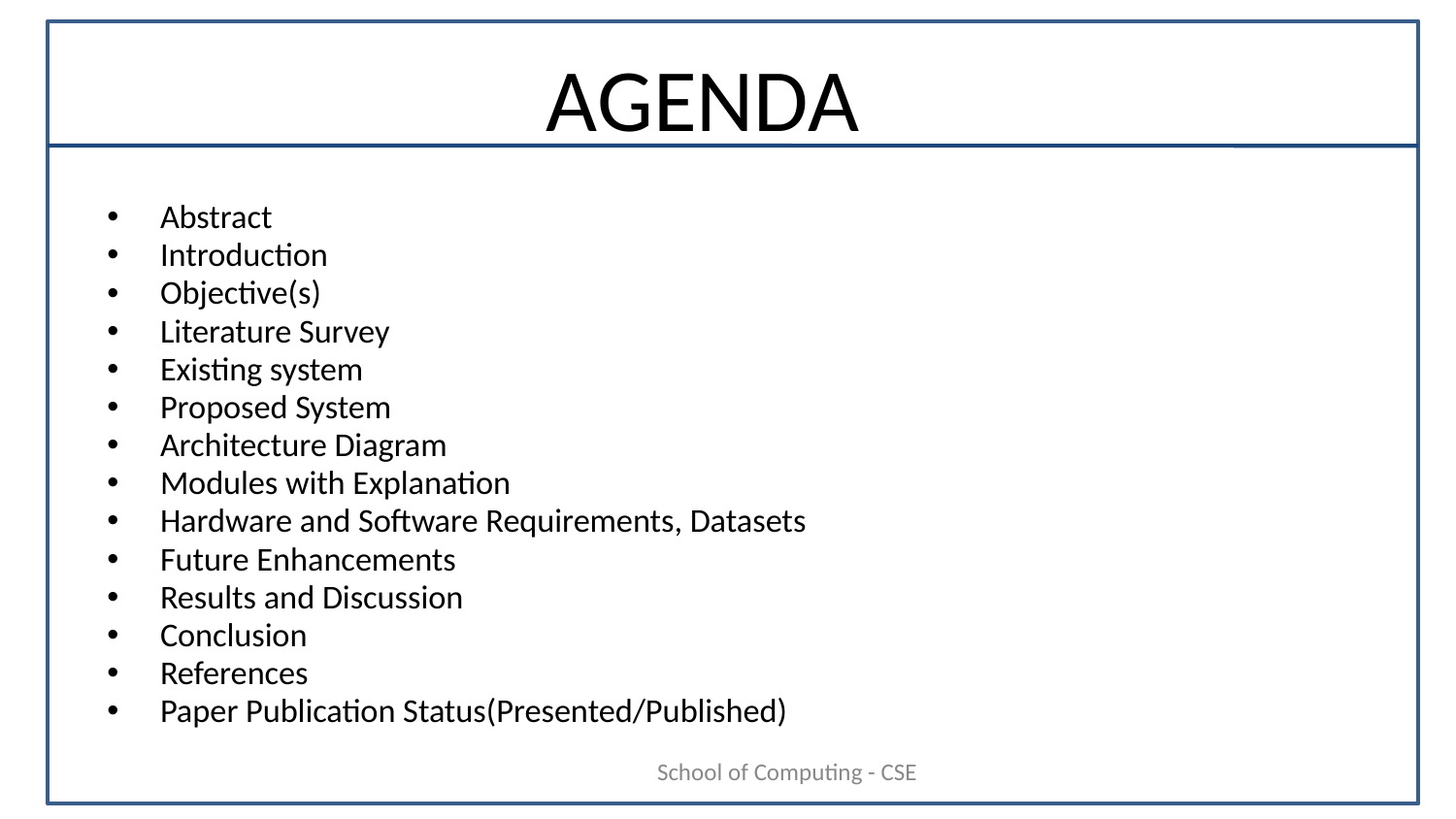

# AGENDA
Abstract
Introduction
Objective(s)
Literature Survey
Existing system
Proposed System
Architecture Diagram
Modules with Explanation
Hardware and Software Requirements, Datasets
Future Enhancements
Results and Discussion
Conclusion
References
Paper Publication Status(Presented/Published)

School of Computing - CSE